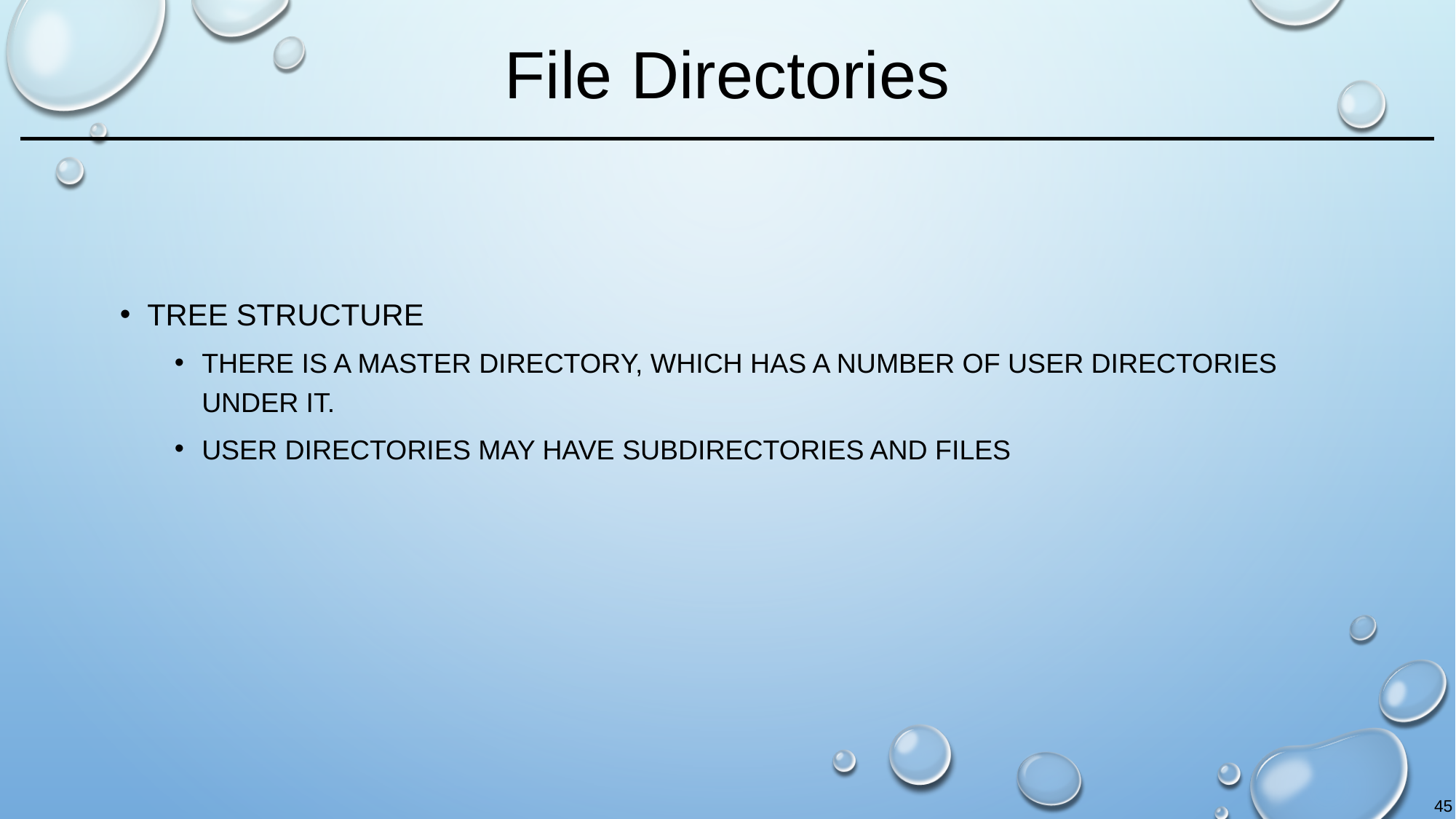

# File Directories
Tree structure
There is a master directory, which has a number of user directories under it.
User directories may have subdirectories and files
45